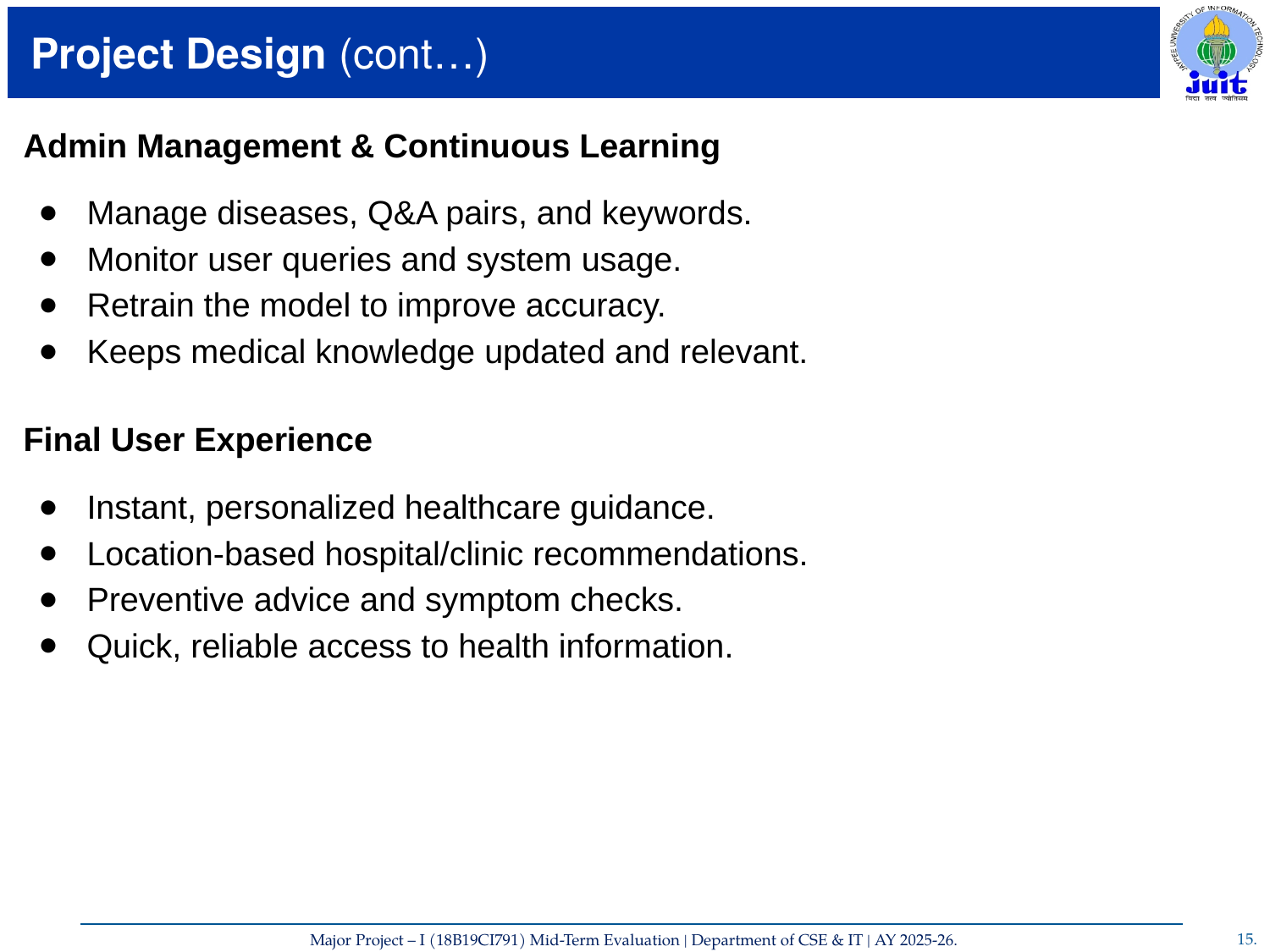

# Project Design (cont…)
Admin Management & Continuous Learning
Manage diseases, Q&A pairs, and keywords.
Monitor user queries and system usage.
Retrain the model to improve accuracy.
Keeps medical knowledge updated and relevant.
Final User Experience
Instant, personalized healthcare guidance.
Location-based hospital/clinic recommendations.
Preventive advice and symptom checks.
Quick, reliable access to health information.